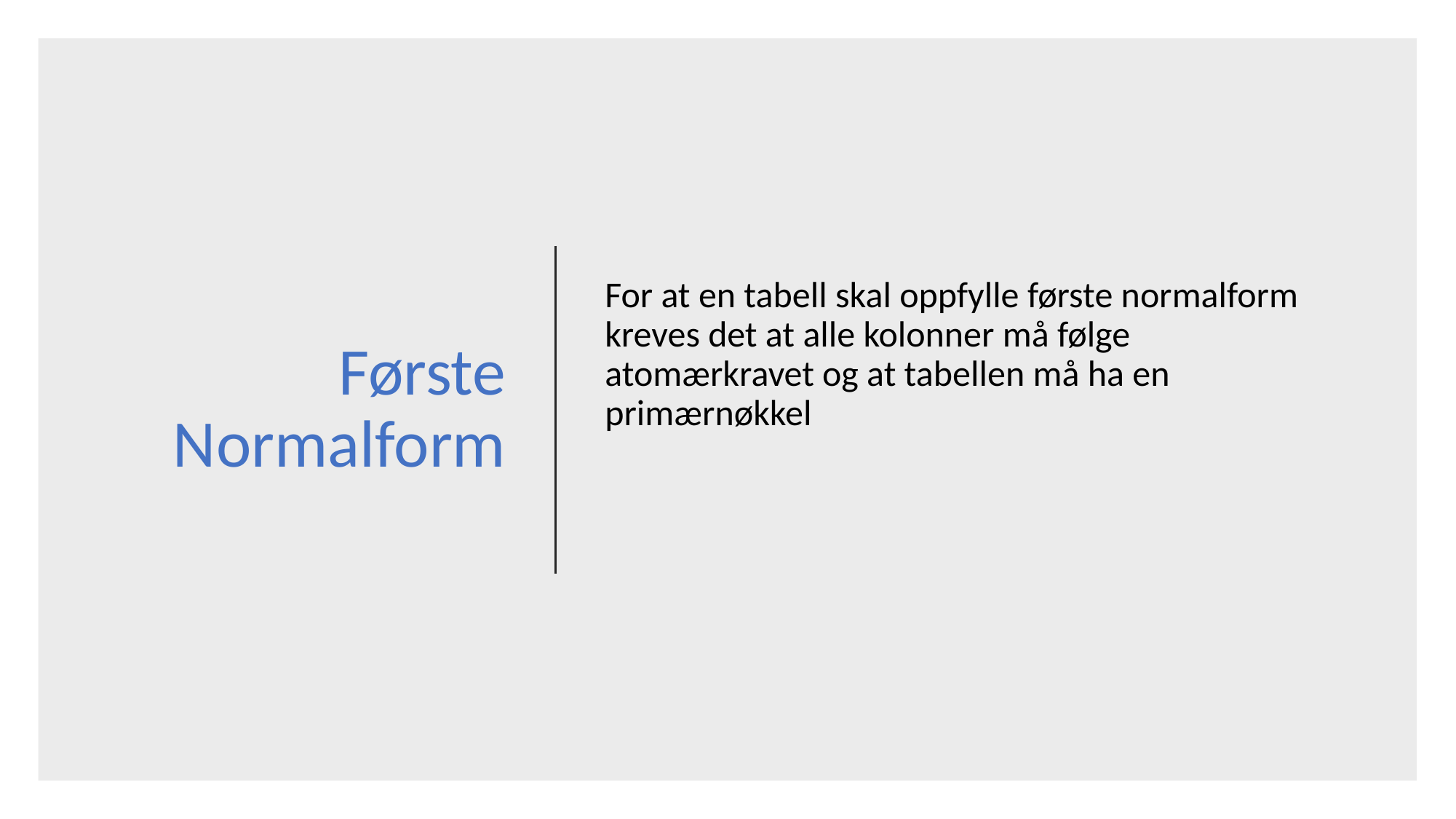

# Første Normalform
For at en tabell skal oppfylle første normalform kreves det at alle kolonner må følge atomærkravet og at tabellen må ha en primærnøkkel